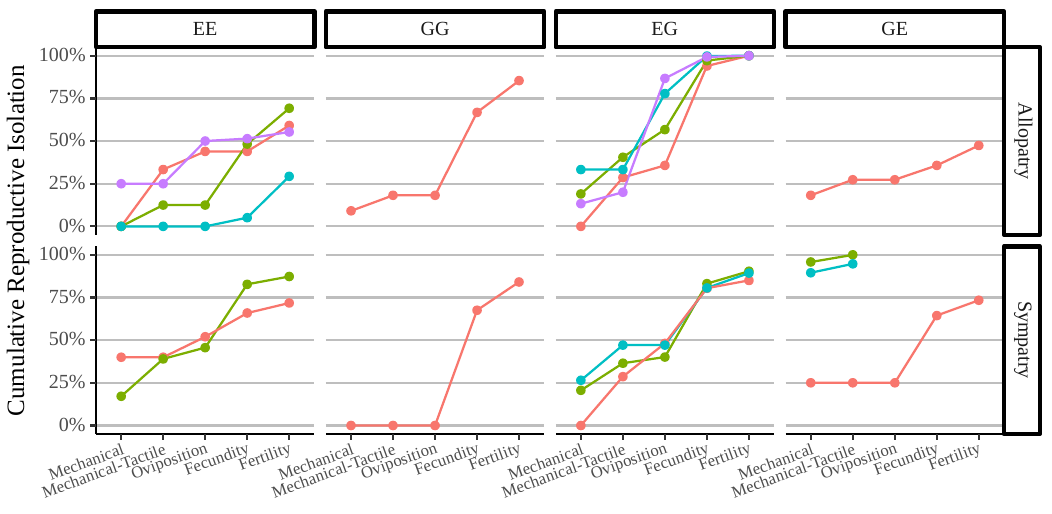

GG
EG
GE
EE

100%

75%

Allopatry

50%

25%

0%

Cumulative Reproductive Isolation

100%

75%

Sympatry

50%

25%

0%

Fertility
Fertility
Fertility
Fertility
Fecundity
Fecundity
Fecundity
Fecundity
Oviposition
Oviposition
Oviposition
Oviposition
Mechanical
Mechanical
Mechanical
Mechanical
Mechanical-Tactile
Mechanical-Tactile
Mechanical-Tactile
Mechanical-Tactile